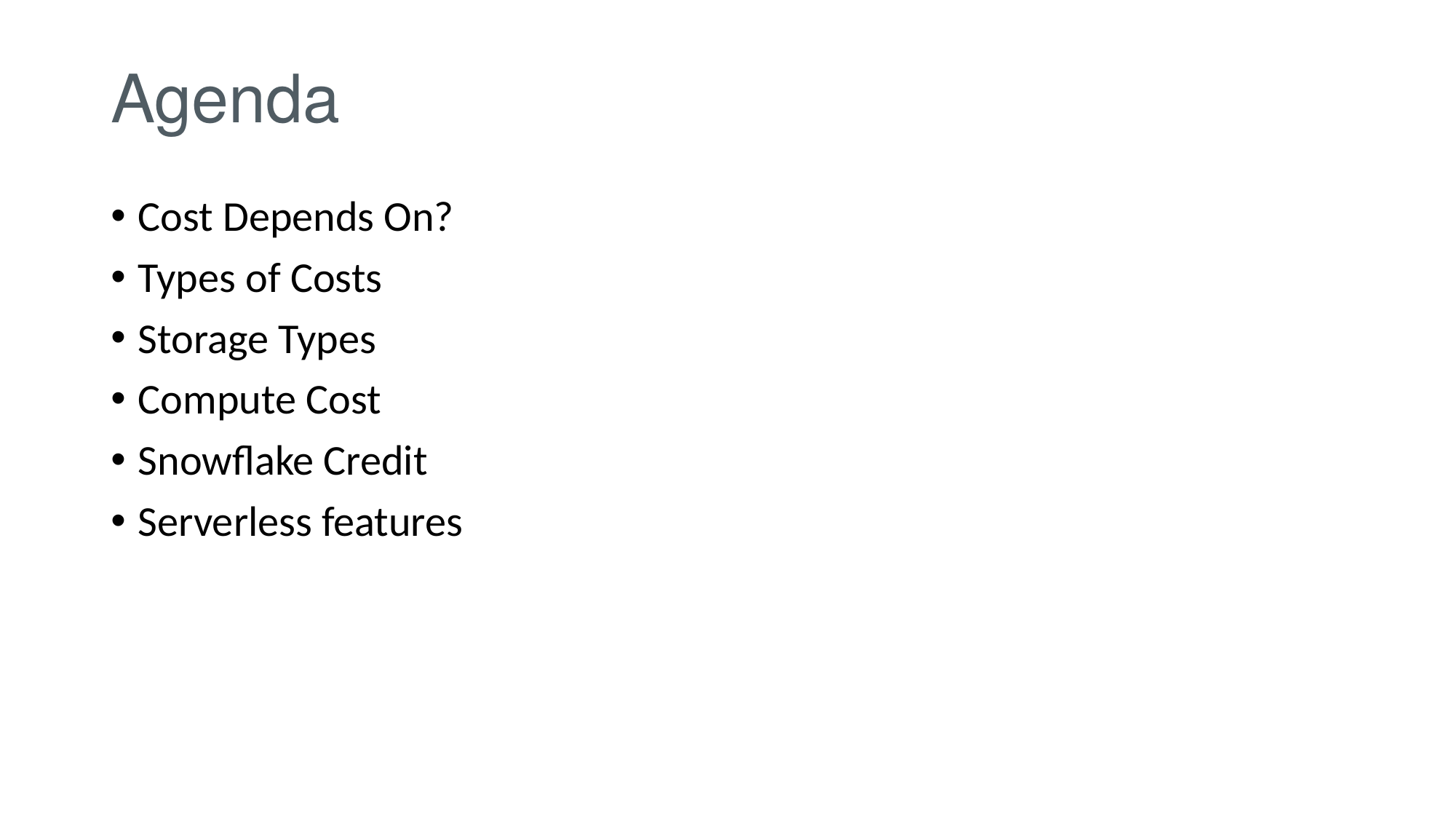

# Agenda
Cost Depends On?
Types of Costs
Storage Types
Compute Cost
Snowflake Credit
Serverless features